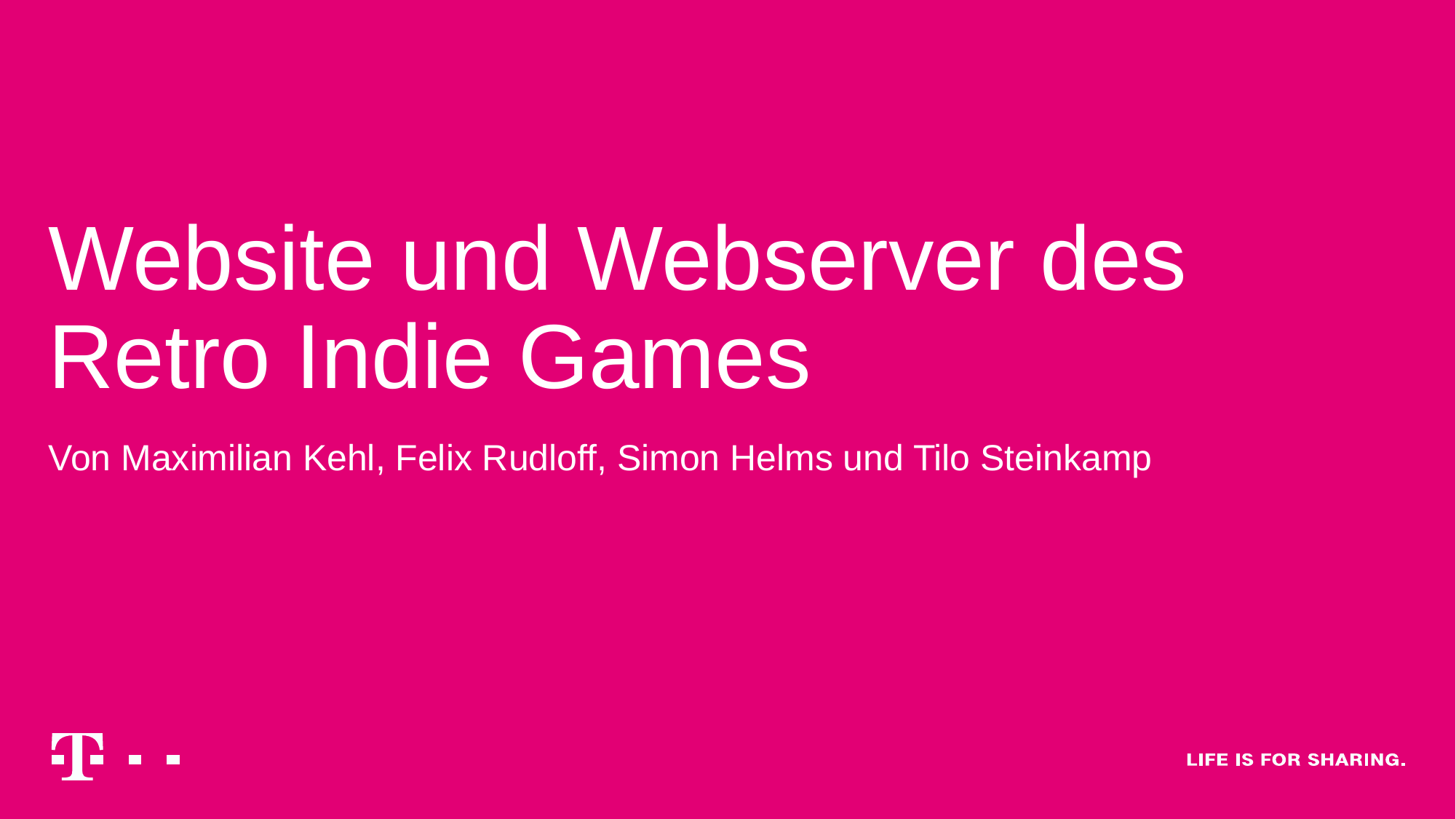

# Website und Webserver des Retro Indie Games
Von Maximilian Kehl, Felix Rudloff, Simon Helms und Tilo Steinkamp